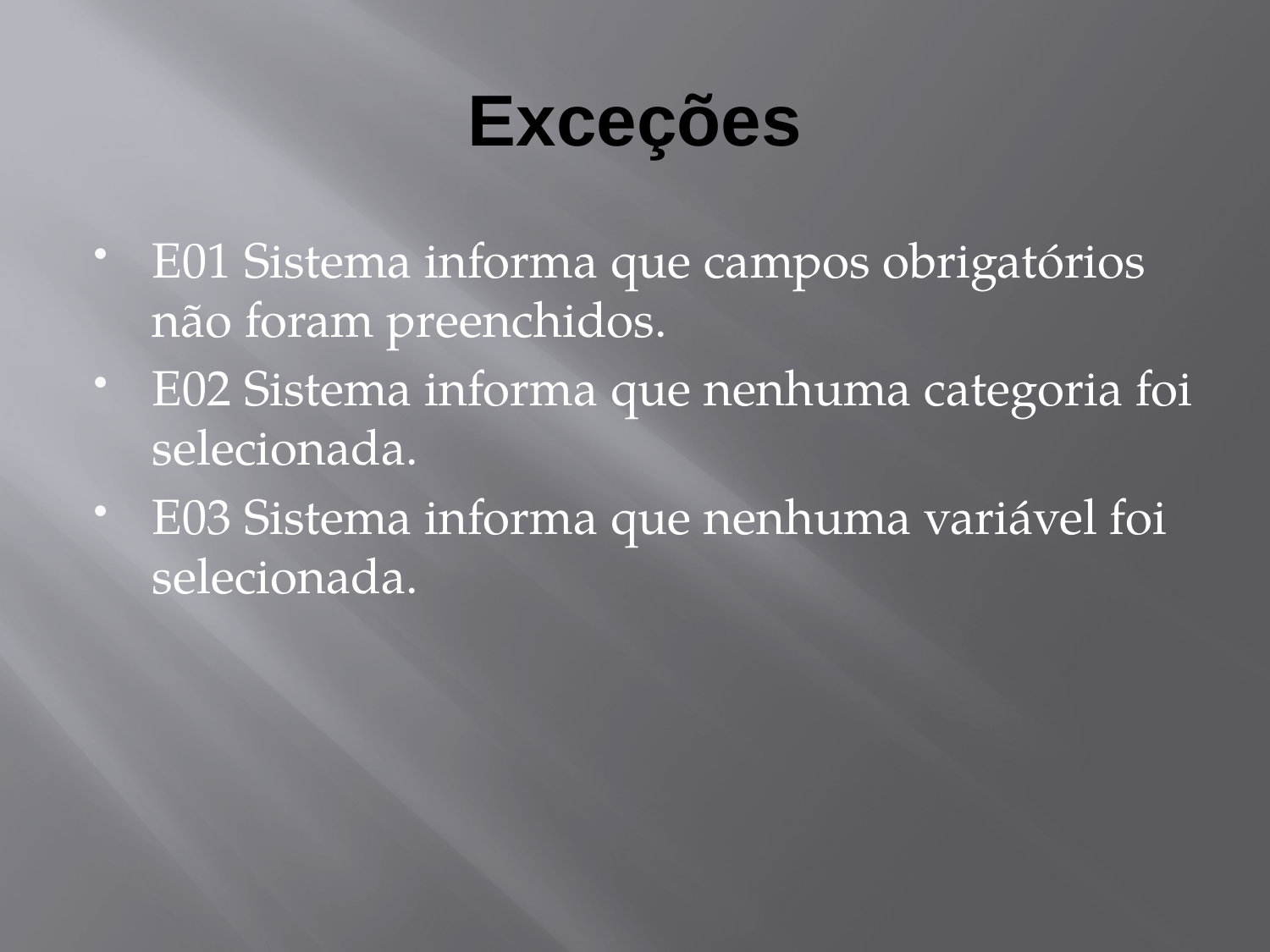

# Exceções
E01 Sistema informa que campos obrigatórios não foram preenchidos.
E02 Sistema informa que nenhuma categoria foi selecionada.
E03 Sistema informa que nenhuma variável foi selecionada.